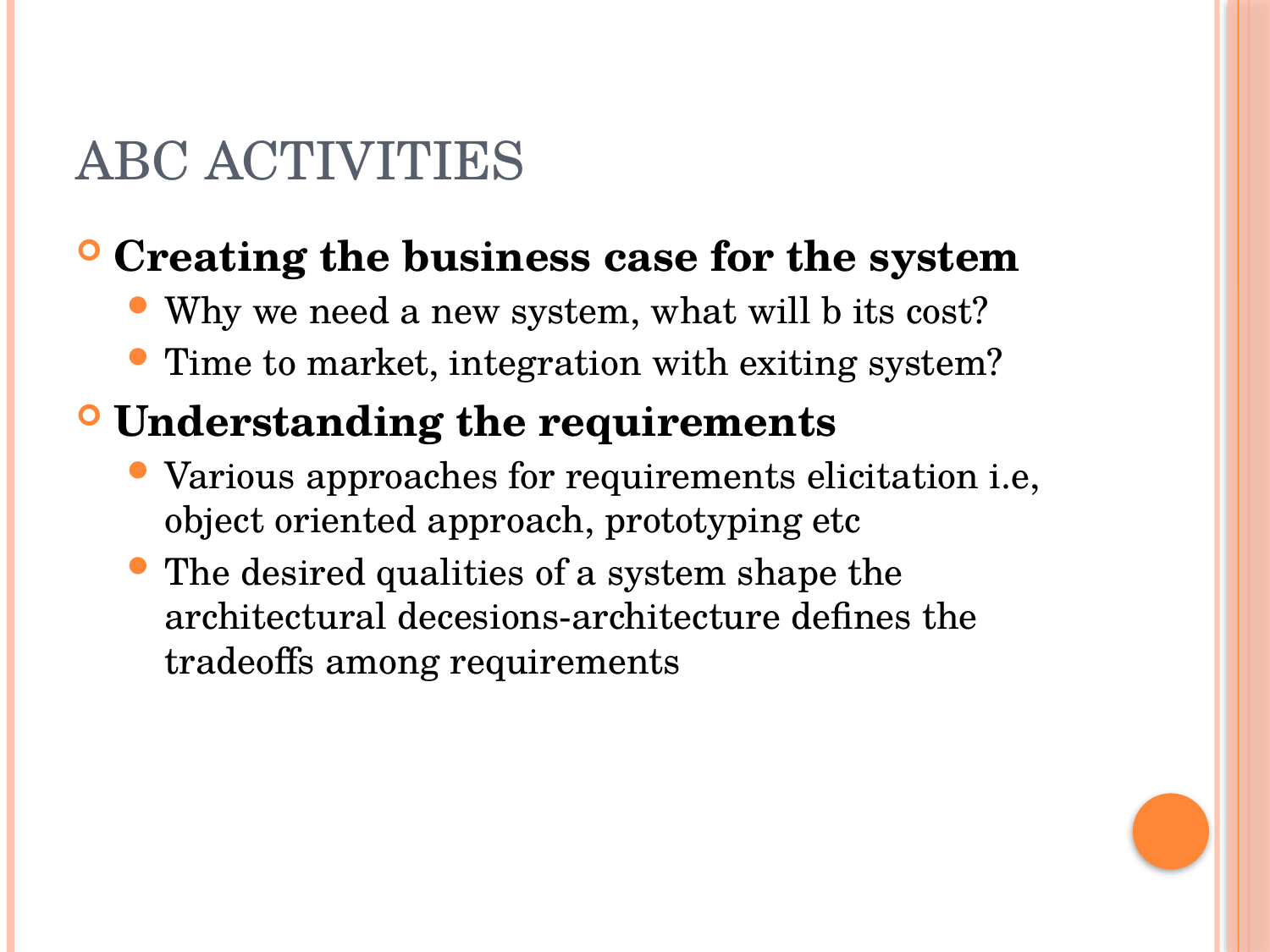

# ABC Activities
Creating the business case for the system
Why we need a new system, what will b its cost?
Time to market, integration with exiting system?
Understanding the requirements
Various approaches for requirements elicitation i.e, object oriented approach, prototyping etc
The desired qualities of a system shape the architectural decesions-architecture defines the tradeoffs among requirements